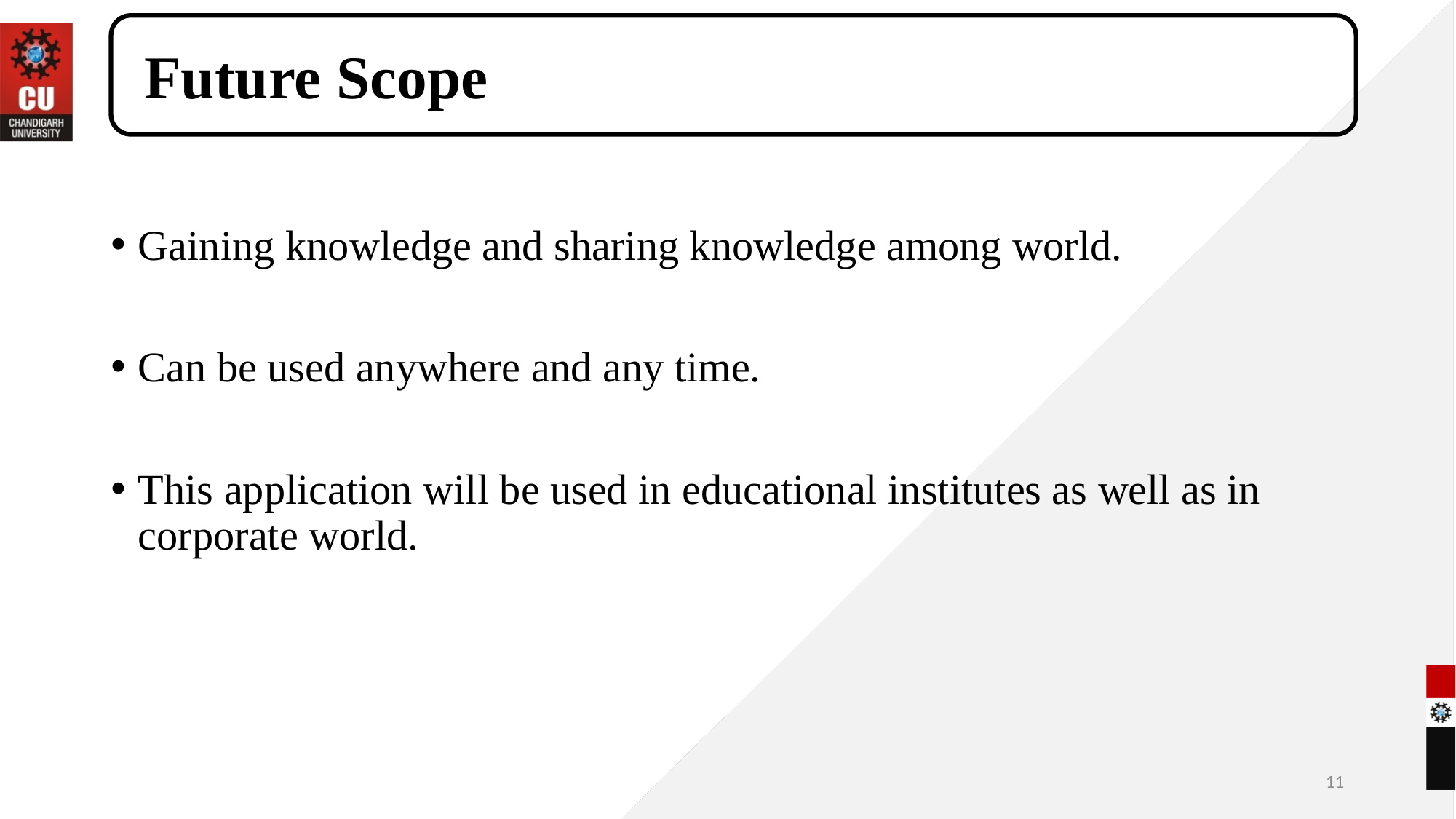

# Future Scope

Gaining knowledge and sharing knowledge among world.

Can be used anywhere and any time.

This application will be used in educational institutes as well as in corporate world.
11